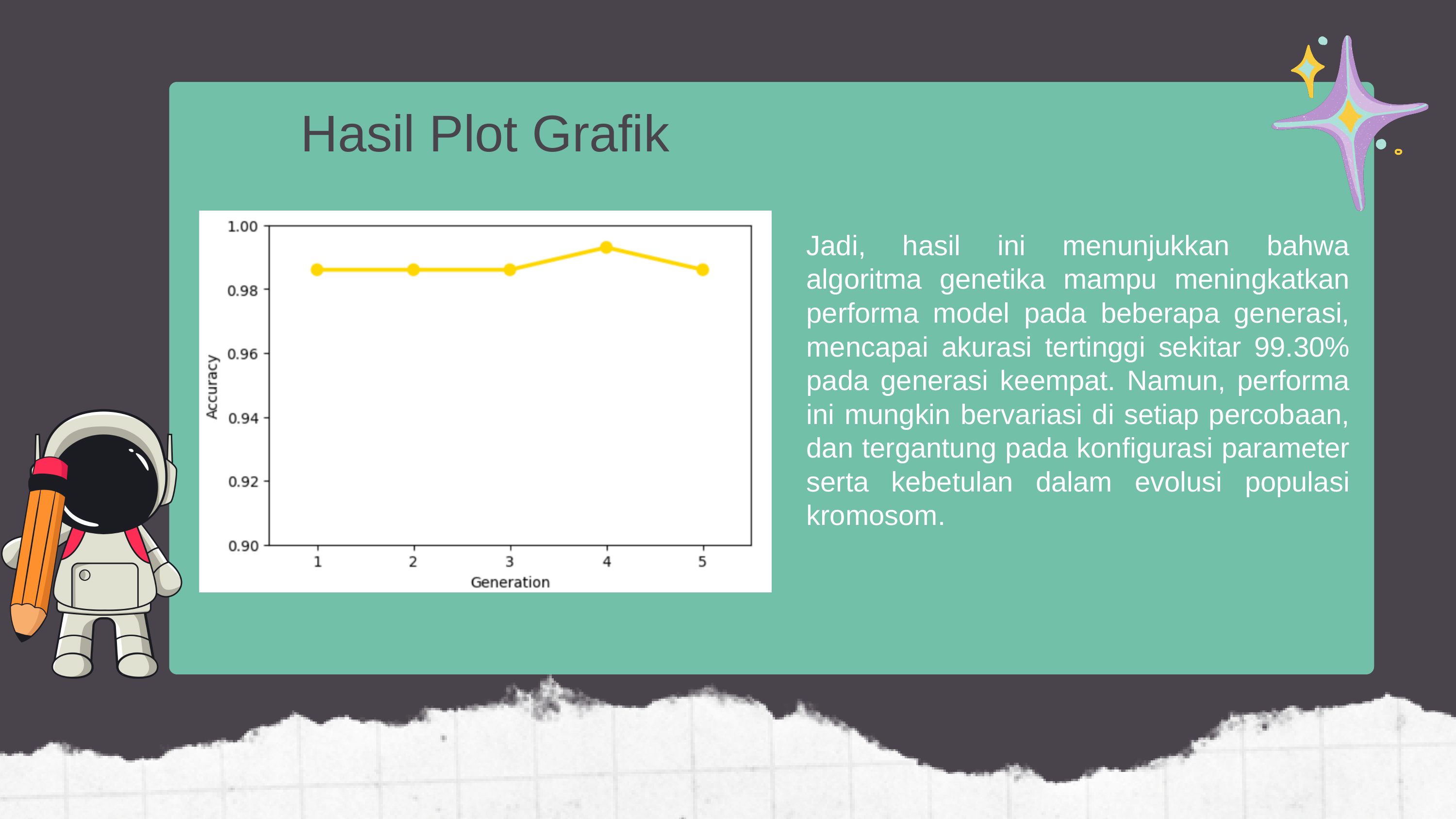

Hasil Plot Grafik

Jadi, hasil ini menunjukkan bahwa algoritma genetika mampu meningkatkan performa model pada beberapa generasi, mencapai akurasi tertinggi sekitar 99.30% pada generasi keempat. Namun, performa ini mungkin bervariasi di setiap percobaan, dan tergantung pada konfigurasi parameter serta kebetulan dalam evolusi populasi kromosom.